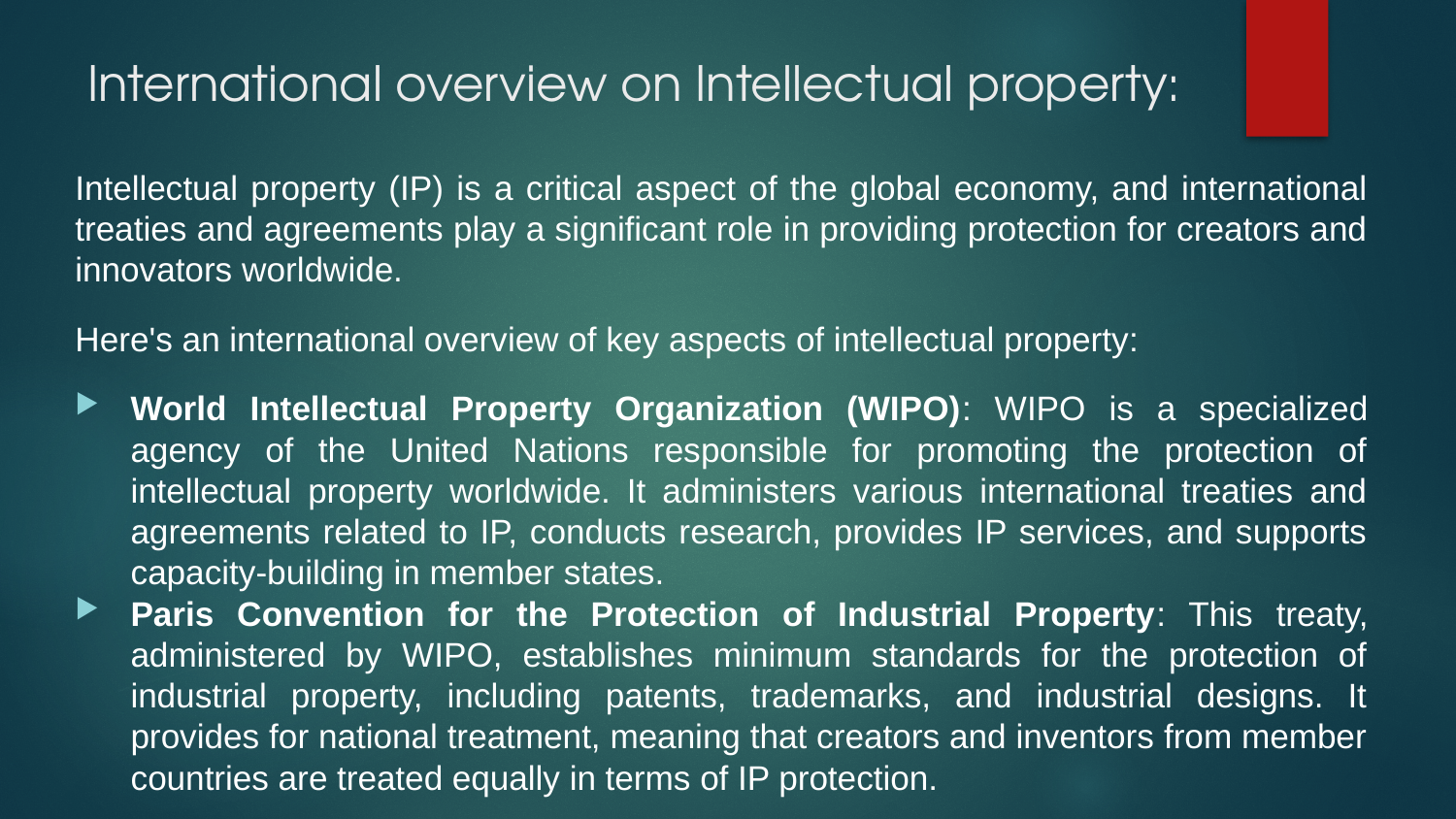

# International overview on Intellectual property:
Intellectual property (IP) is a critical aspect of the global economy, and international treaties and agreements play a significant role in providing protection for creators and innovators worldwide.
Here's an international overview of key aspects of intellectual property:
World Intellectual Property Organization (WIPO): WIPO is a specialized agency of the United Nations responsible for promoting the protection of intellectual property worldwide. It administers various international treaties and agreements related to IP, conducts research, provides IP services, and supports capacity-building in member states.
Paris Convention for the Protection of Industrial Property: This treaty, administered by WIPO, establishes minimum standards for the protection of industrial property, including patents, trademarks, and industrial designs. It provides for national treatment, meaning that creators and inventors from member countries are treated equally in terms of IP protection.